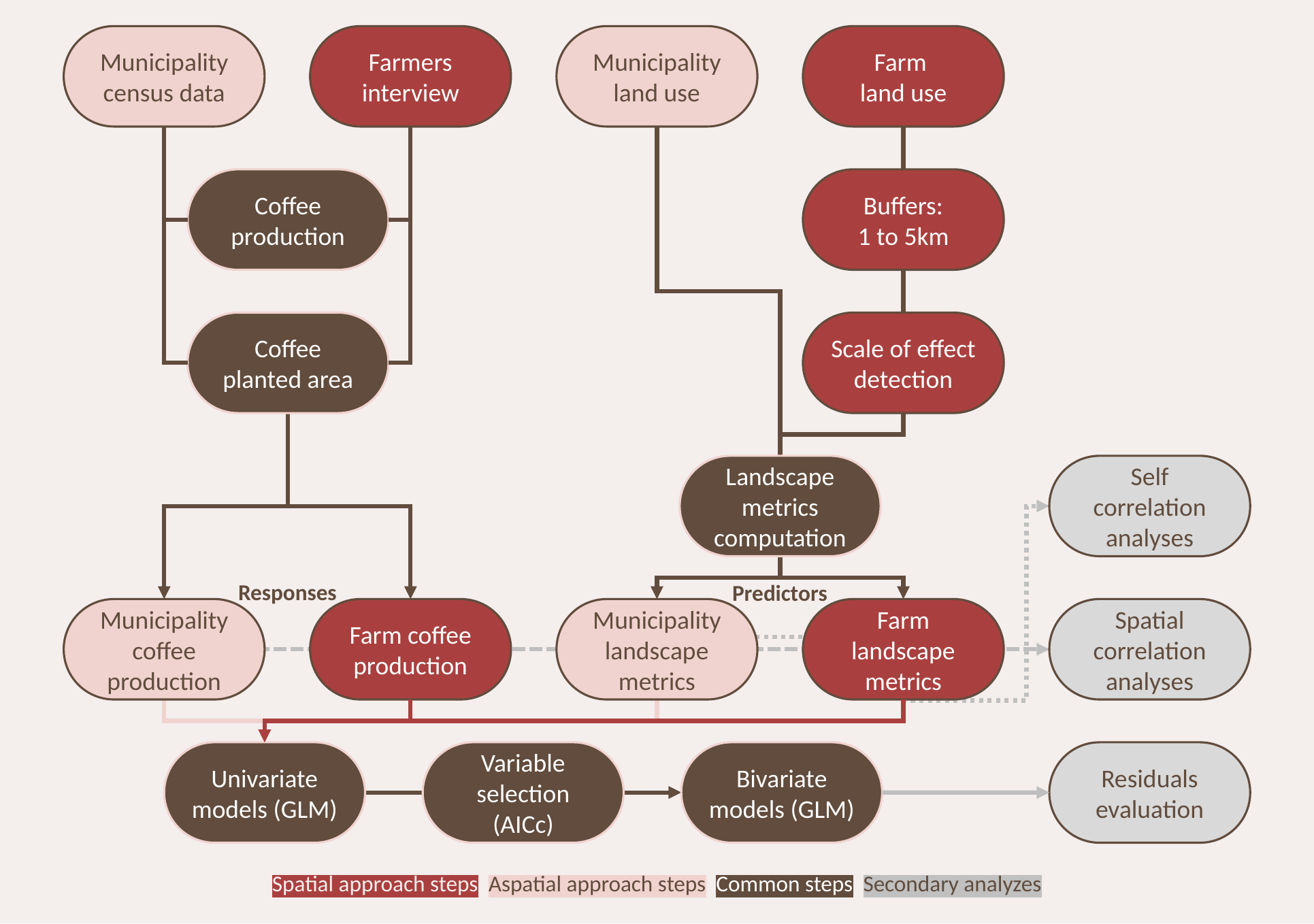

Municipality census data
Farmers
interview
Municipality land use
Farm
land use
Coffee production
Buffers:
1 to 5km
Scale of effect detection
Coffee planted area
Landscape metrics computation
Self correlation analyses
Responses
Predictors
Municipality coffee production
Farm coffee production
Municipality landscape metrics
Farm landscape metrics
Spatial correlation analyses
Univariate models (GLM)
Variable selection (AICc)
Bivariate models (GLM)
Residuals
evaluation
Spatial approach steps  Aspatial approach steps  Common steps  Secondary analyzes